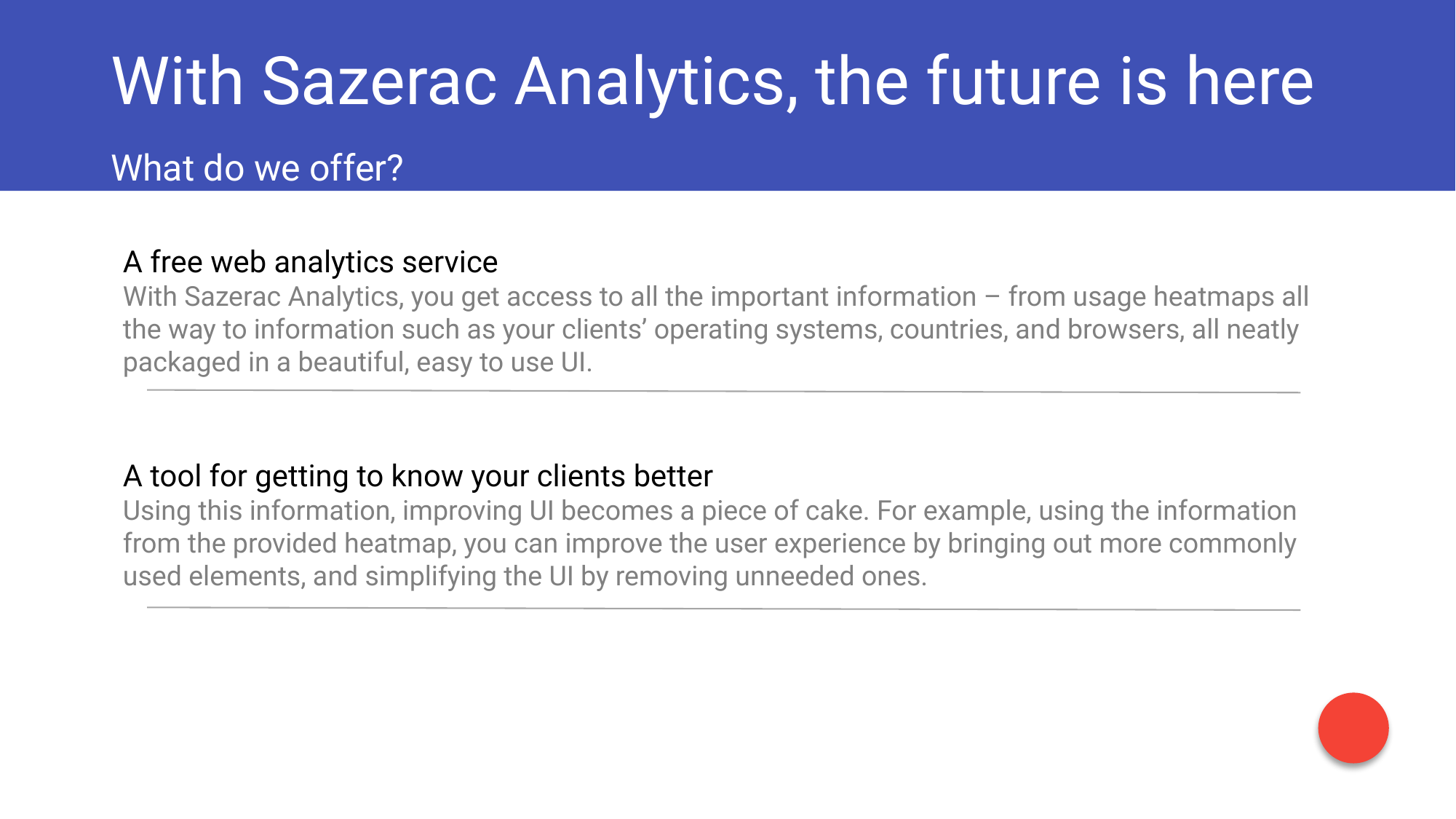

# With Sazerac Analytics, the future is here

What do we offer?
A free web analytics service
With Sazerac Analytics, you get access to all the important information – from usage heatmaps all the way to information such as your clients’ operating systems, countries, and browsers, all neatly packaged in a beautiful, easy to use UI.
A tool for getting to know your clients better
Using this information, improving UI becomes a piece of cake. For example, using the information from the provided heatmap, you can improve the user experience by bringing out more commonly used elements, and simplifying the UI by removing unneeded ones.